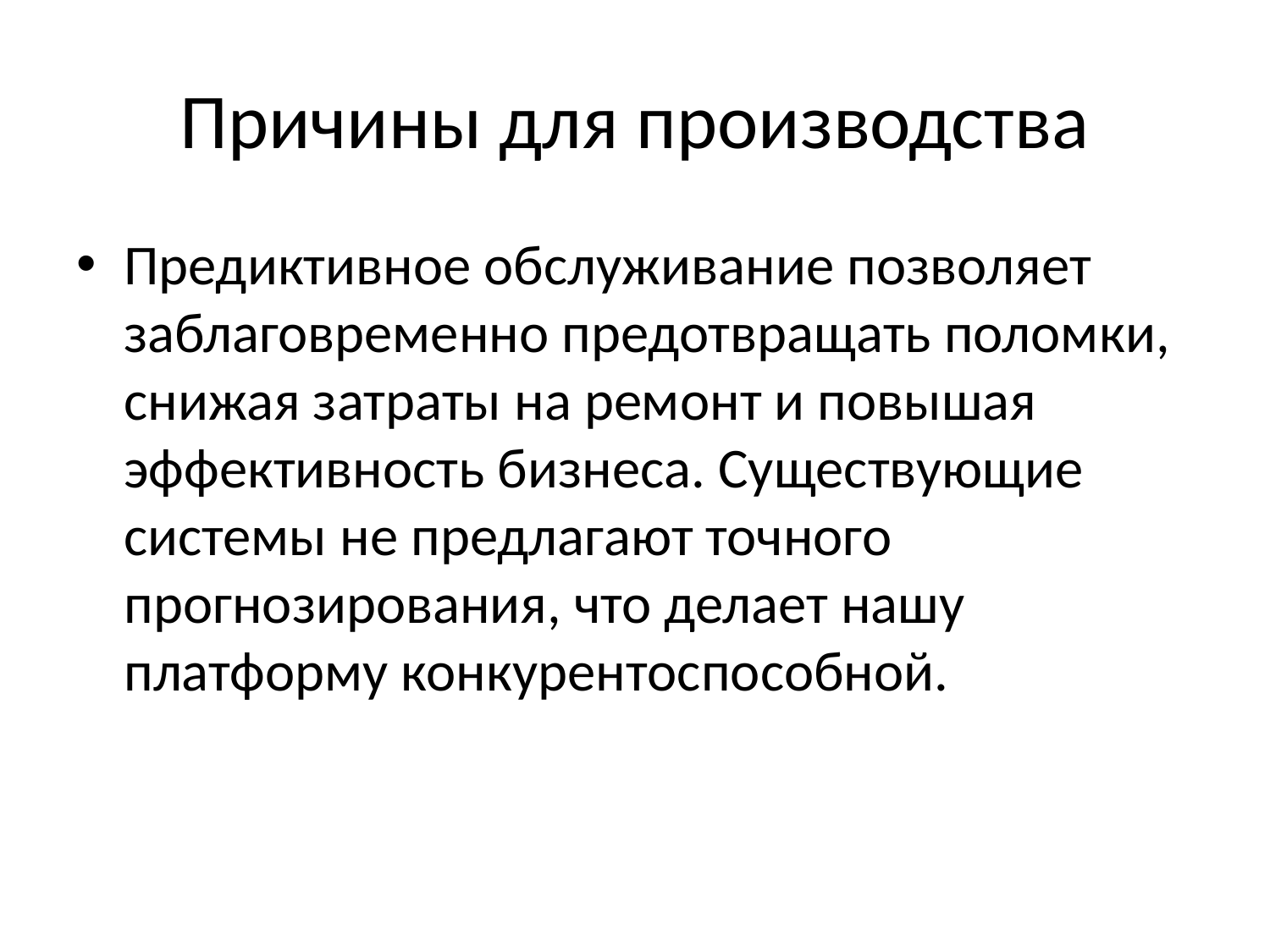

# Причины для производства
Предиктивное обслуживание позволяет заблаговременно предотвращать поломки, снижая затраты на ремонт и повышая эффективность бизнеса. Существующие системы не предлагают точного прогнозирования, что делает нашу платформу конкурентоспособной.